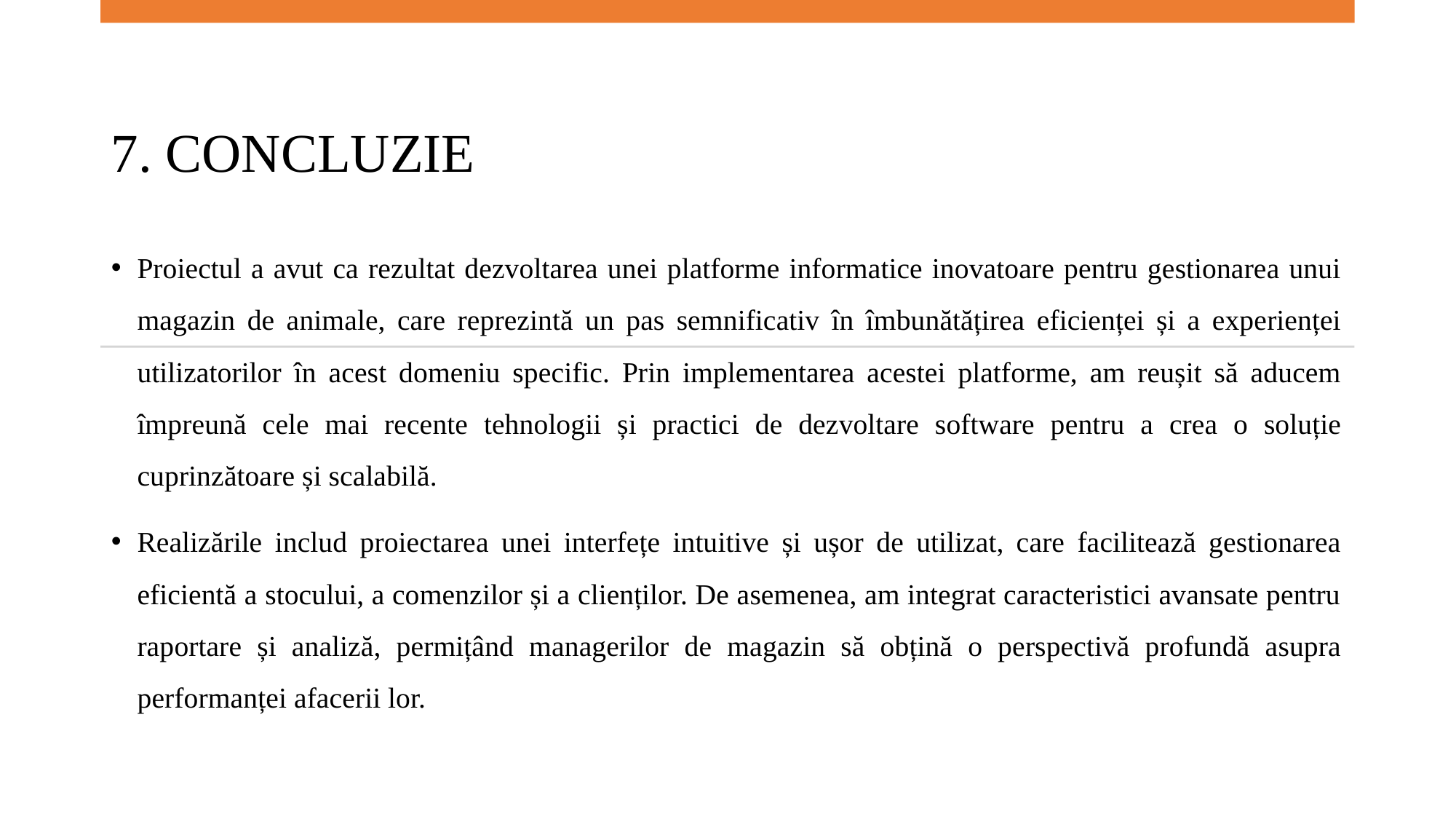

# 7. CONCLUZIE
Proiectul a avut ca rezultat dezvoltarea unei platforme informatice inovatoare pentru gestionarea unui magazin de animale, care reprezintă un pas semnificativ în îmbunătățirea eficienței și a experienței utilizatorilor în acest domeniu specific. Prin implementarea acestei platforme, am reușit să aducem împreună cele mai recente tehnologii și practici de dezvoltare software pentru a crea o soluție cuprinzătoare și scalabilă.
Realizările includ proiectarea unei interfețe intuitive și ușor de utilizat, care facilitează gestionarea eficientă a stocului, a comenzilor și a clienților. De asemenea, am integrat caracteristici avansate pentru raportare și analiză, permițând managerilor de magazin să obțină o perspectivă profundă asupra performanței afacerii lor.